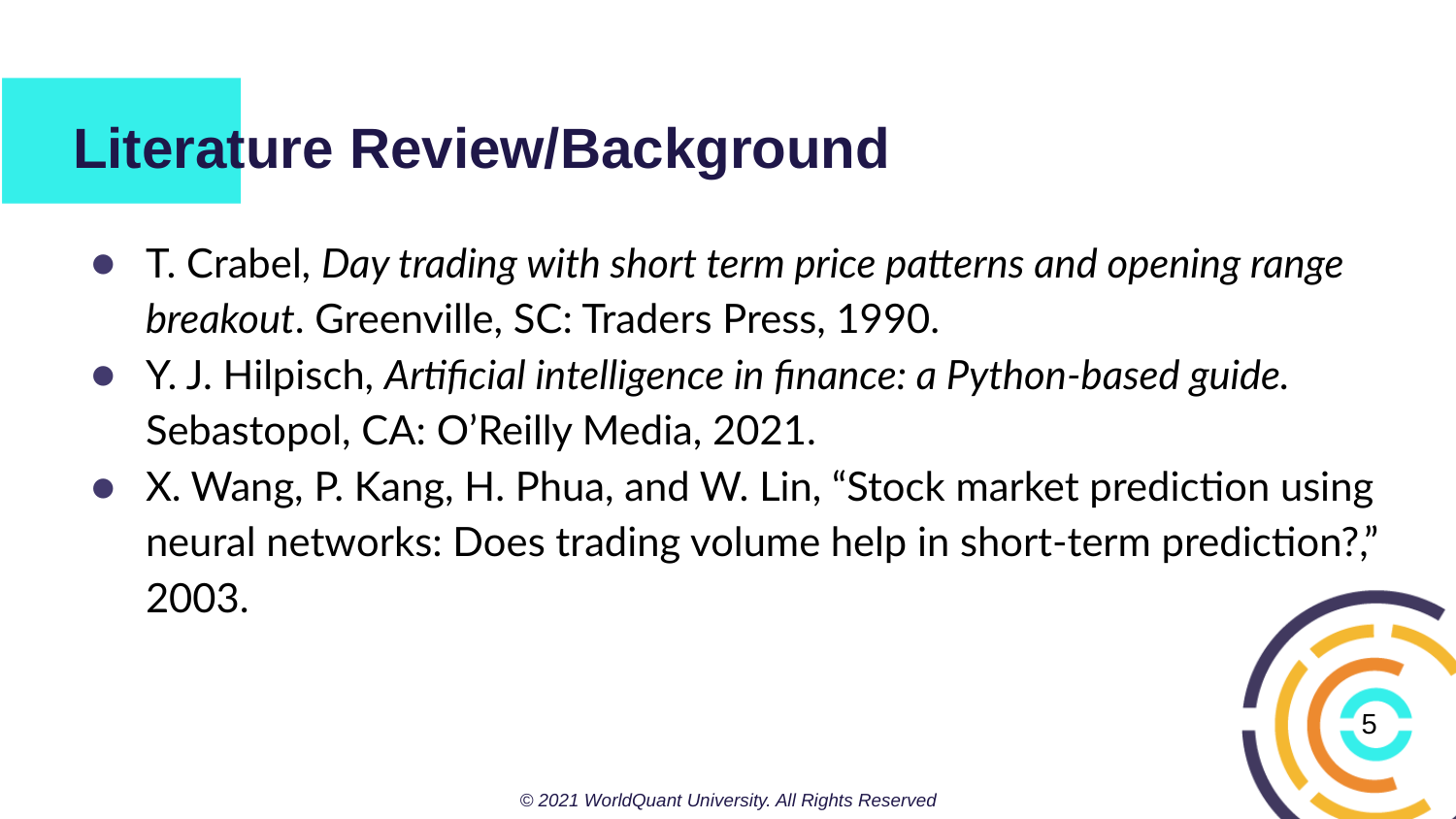

# Literature Review/Background
T. Crabel, Day trading with short term price patterns and opening range breakout. Greenville, SC: Traders Press, 1990.
Y. J. Hilpisch, Artificial intelligence in finance: a Python-based guide. Sebastopol, CA: O’Reilly Media, 2021.
X. Wang, P. Kang, H. Phua, and W. Lin, “Stock market prediction using neural networks: Does trading volume help in short-term prediction?,” 2003.